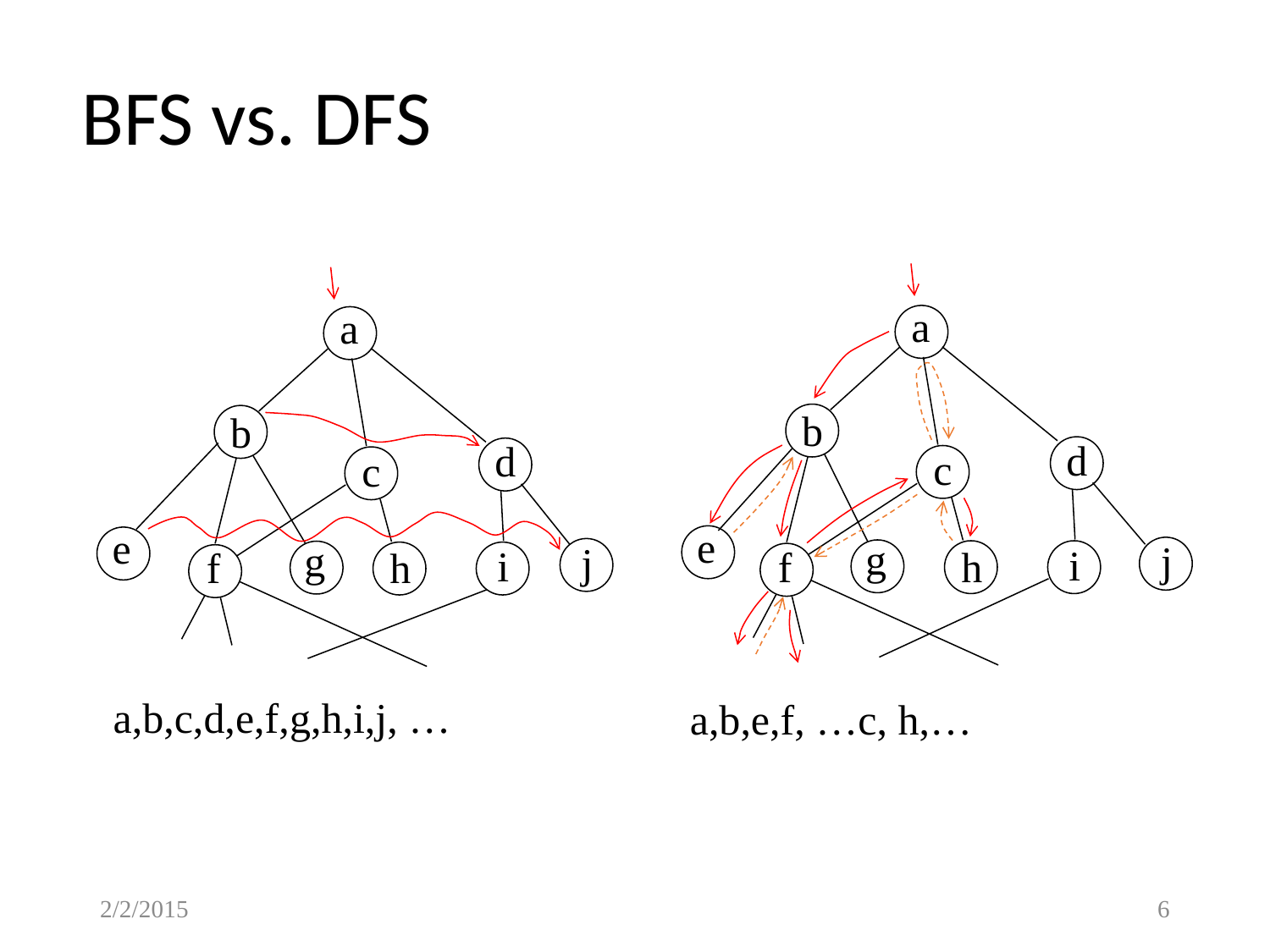

# BFS vs. DFS

a
a

b
b

d
d
c

c

e
e

g

g
j
j
i
i
f
h
f
h

a,b,c,d,e,f,g,h,i,j, …
a,b,e,f, …c, h,…
2/2/2015
6